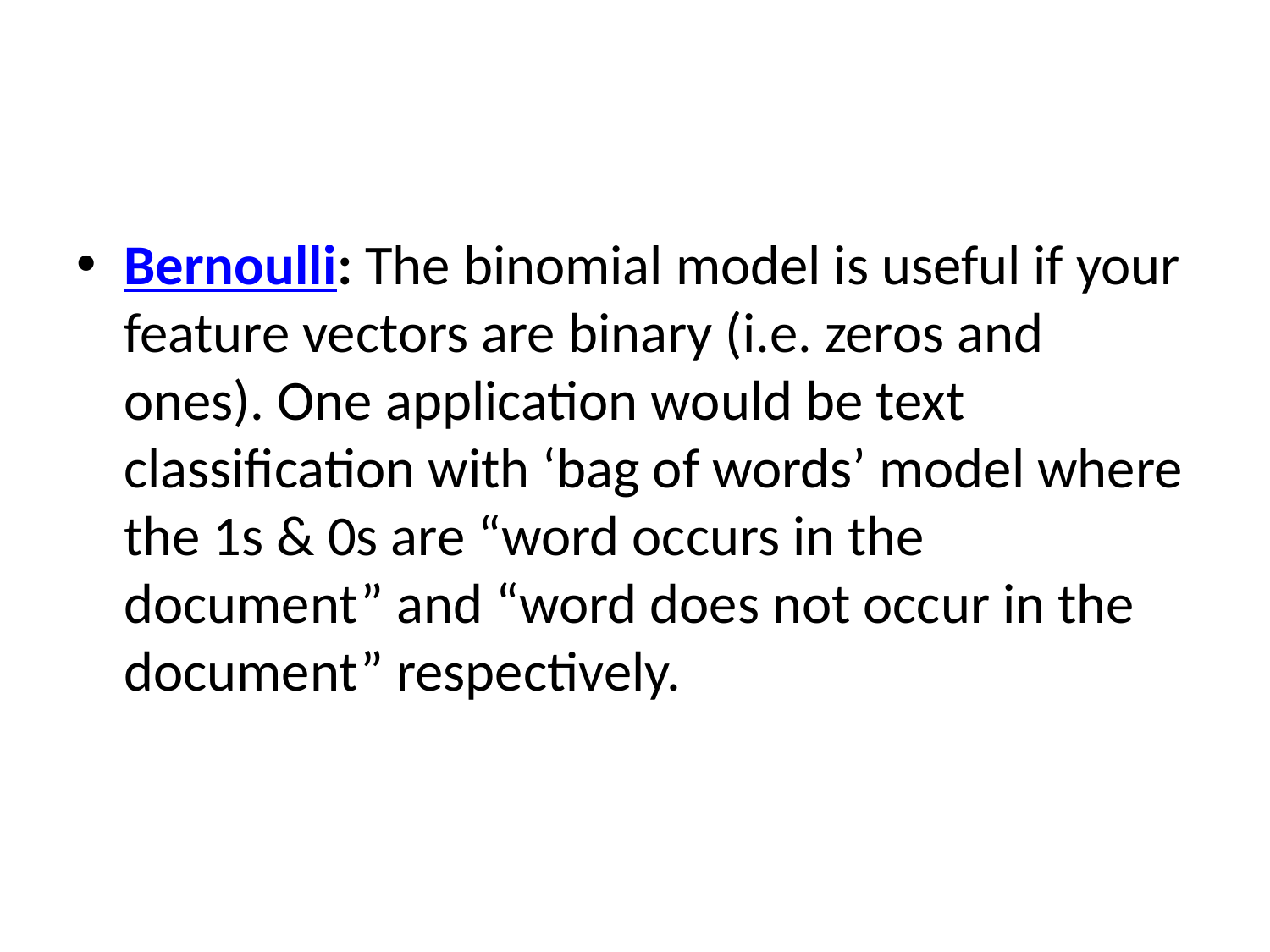

#
Bernoulli: The binomial model is useful if your feature vectors are binary (i.e. zeros and ones). One application would be text classification with ‘bag of words’ model where the 1s & 0s are “word occurs in the document” and “word does not occur in the document” respectively.